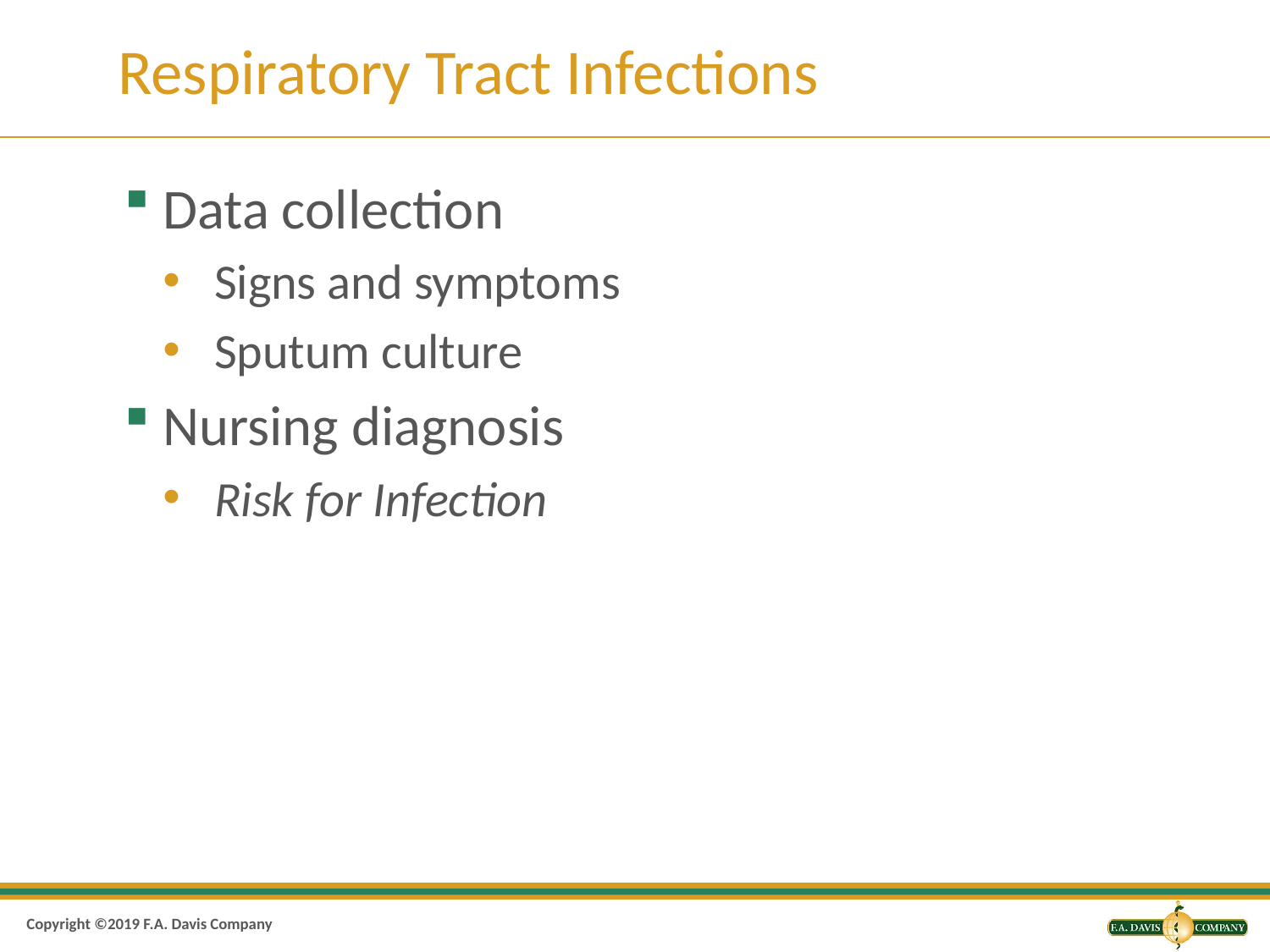

# Respiratory Tract Infections
Data collection
 Signs and symptoms
 Sputum culture
Nursing diagnosis
 Risk for Infection